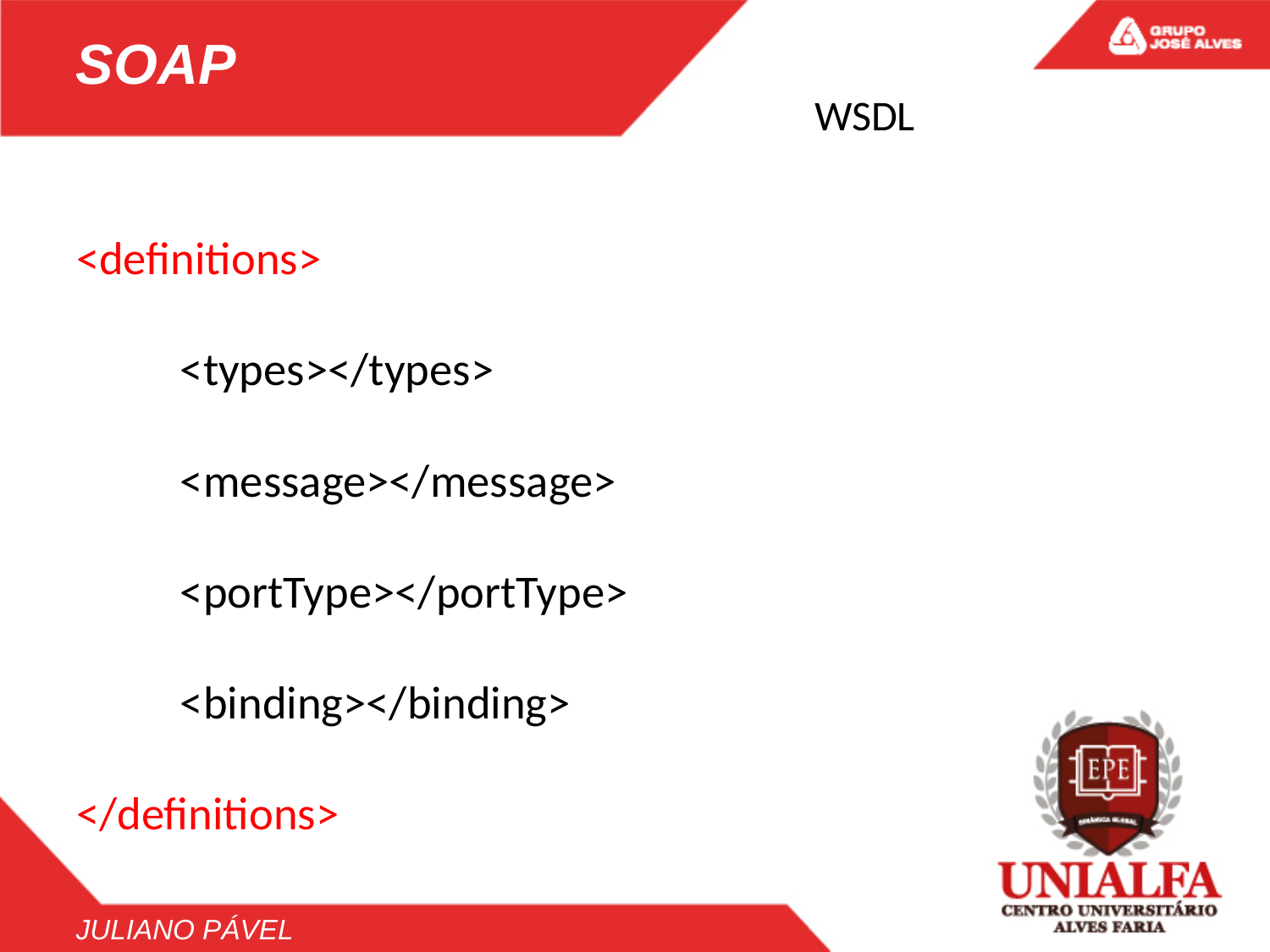

SOAP
# WSDL
<definitions>
	<types></types>
	<message></message>
	<portType></portType>
	<binding></binding>
</definitions>

JULIANO PÁVEL